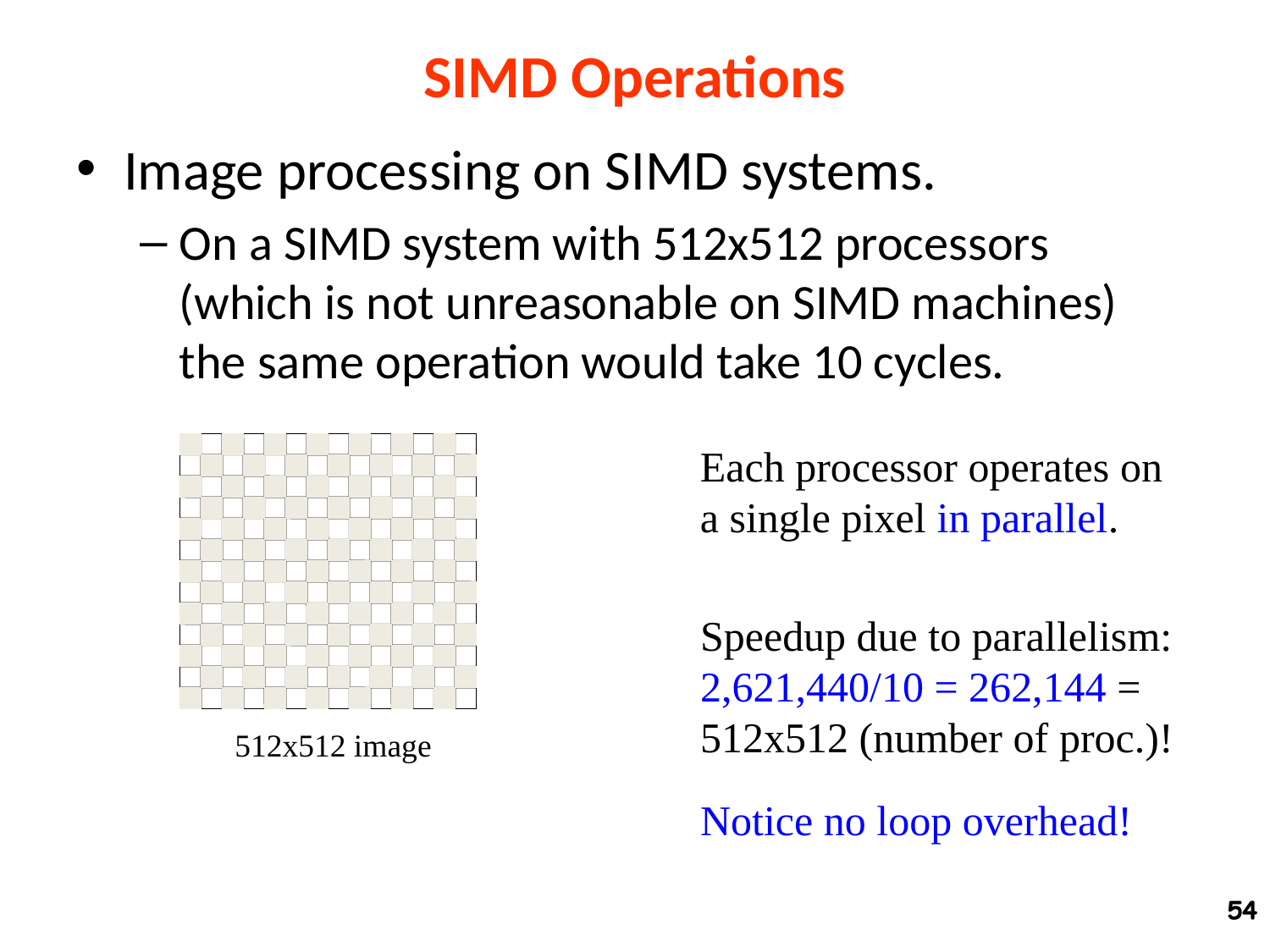

SIMD Operations
Image processing on SIMD systems.
On a SIMD system with 512x512 processors (which is not unreasonable on SIMD machines) the same operation would take 10 cycles.

Each processor operates on
a single pixel in parallel.

Speedup due to parallelism:
2,621,440/10 = 262,144 =
512x512 (number of proc.)!

512x512 image
Notice no loop overhead!
54